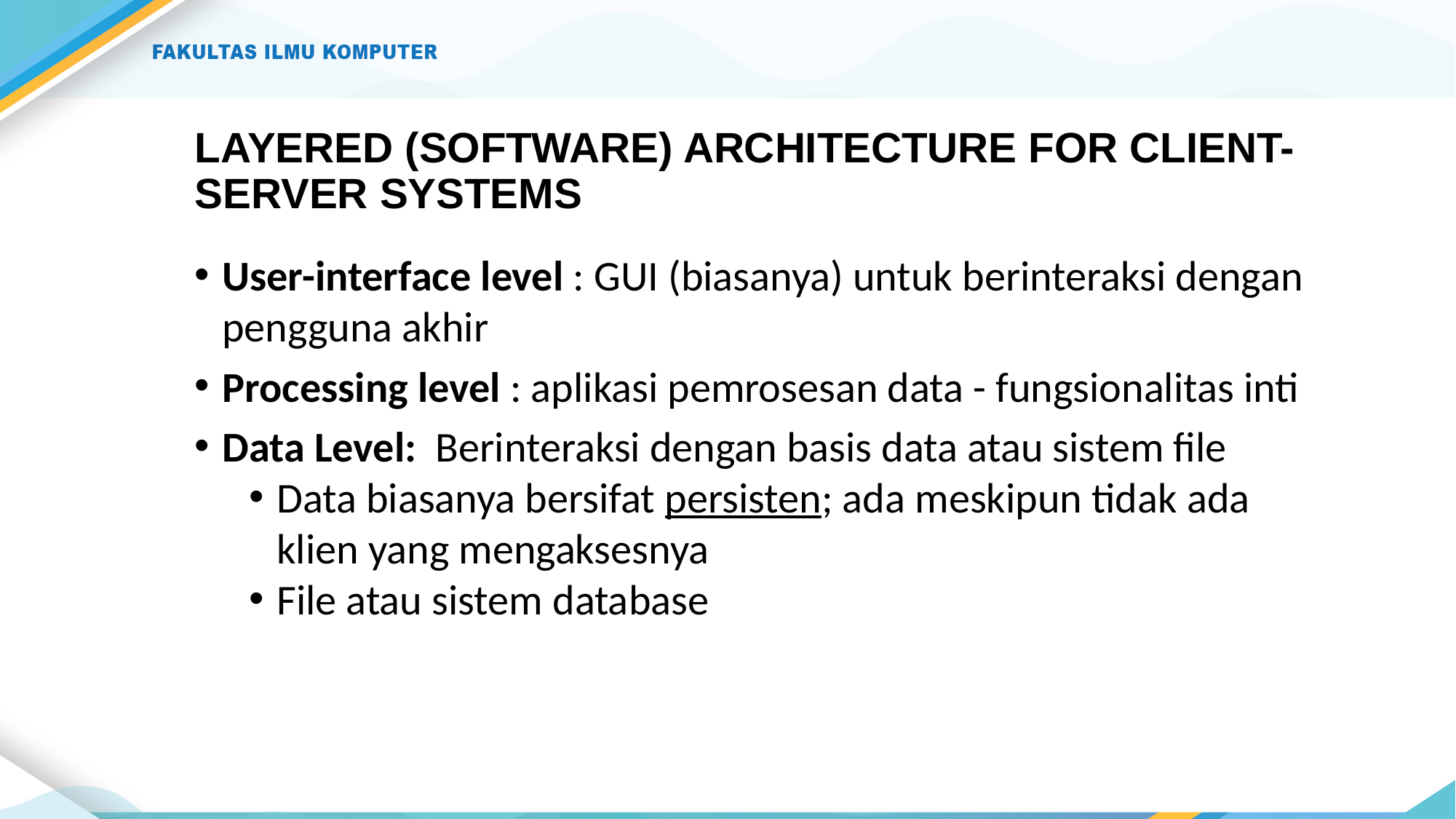

# LAYERED (SOFTWARE) ARCHITECTURE FOR CLIENT-SERVER SYSTEMS
User-interface level : GUI (biasanya) untuk berinteraksi dengan pengguna akhir
Processing level : aplikasi pemrosesan data - fungsionalitas inti
Data Level:  Berinteraksi dengan basis data atau sistem file
Data biasanya bersifat persisten; ada meskipun tidak ada klien yang mengaksesnya
File atau sistem database